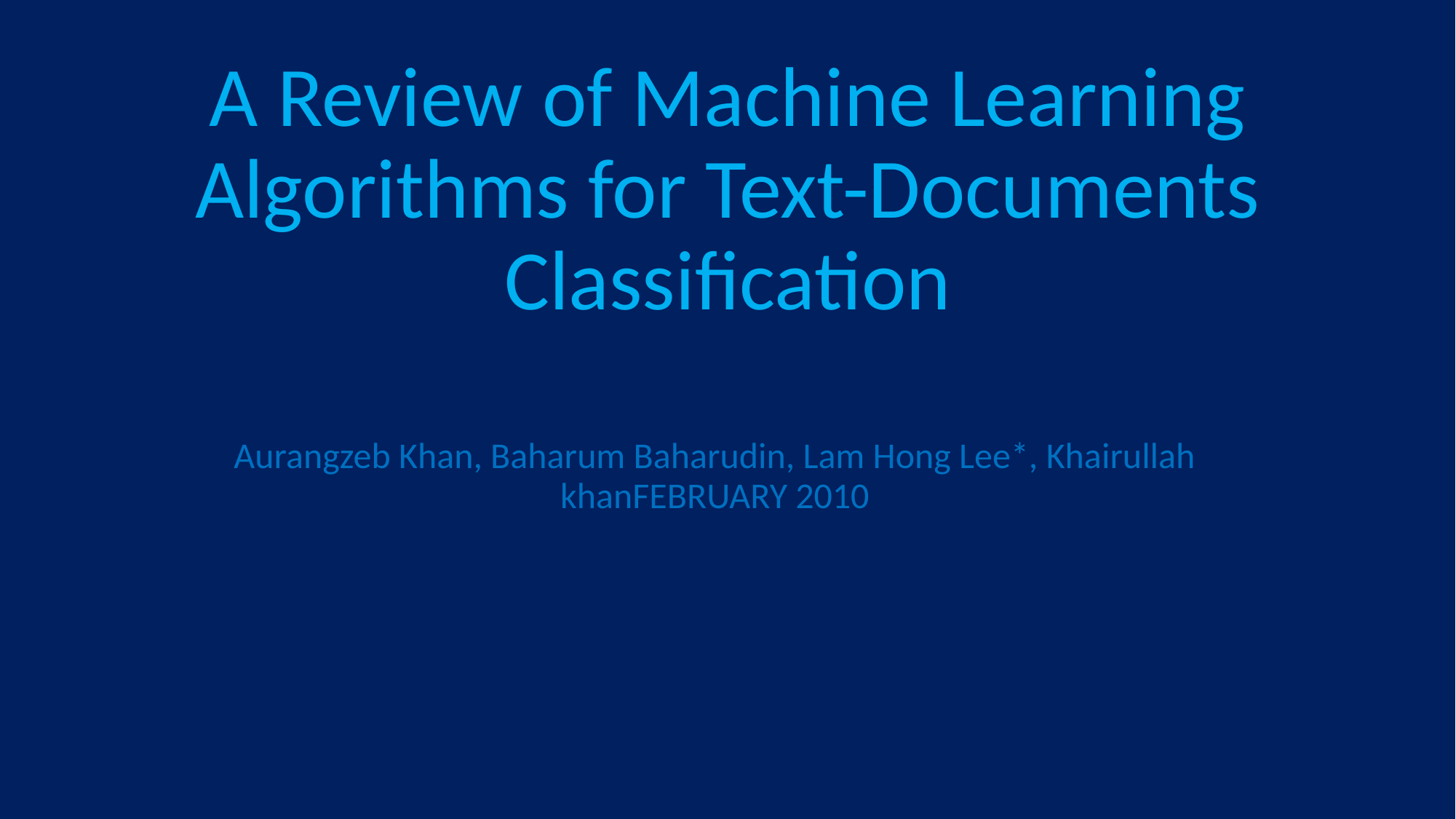

# A Review of Machine Learning Algorithms for Text-Documents Classification
Aurangzeb Khan, Baharum Baharudin, Lam Hong Lee*, Khairullah khanFEBRUARY 2010
Moran Abitbul
Tair Farangi